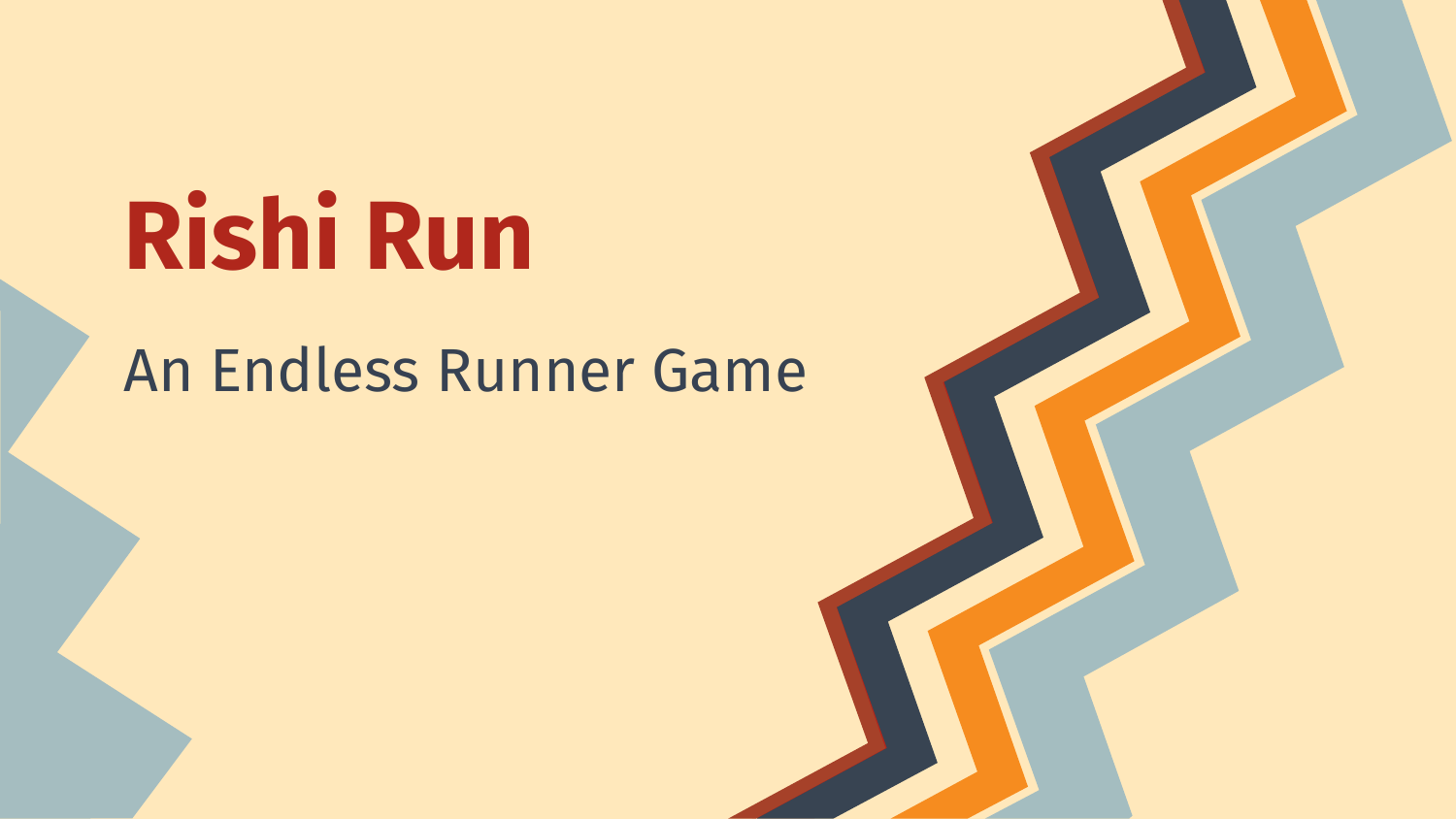

# Rishi Run
An Endless Runner Game